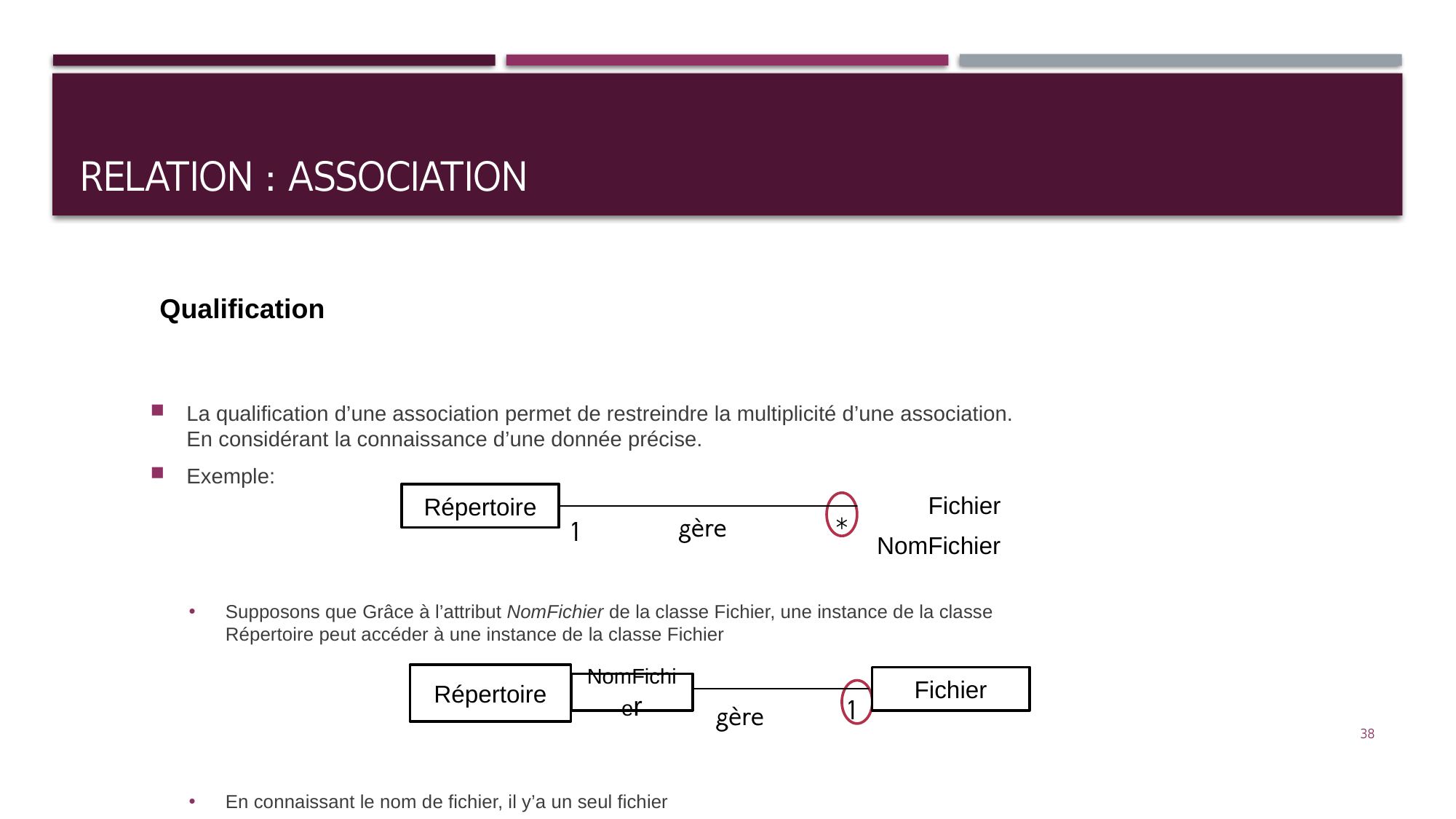

# Relation : association
Qualification
La qualification d’une association permet de restreindre la multiplicité d’une association. En considérant la connaissance d’une donnée précise.
Exemple:

Supposons que Grâce à l’attribut NomFichier de la classe Fichier, une instance de la classe Répertoire peut accéder à une instance de la classe Fichier

En connaissant le nom de fichier, il y’a un seul fichier

Répertoire
| Fichier |
| --- |
| NomFichier |

*
gère
1
Répertoire
Fichier
NomFichier

1
gère
38